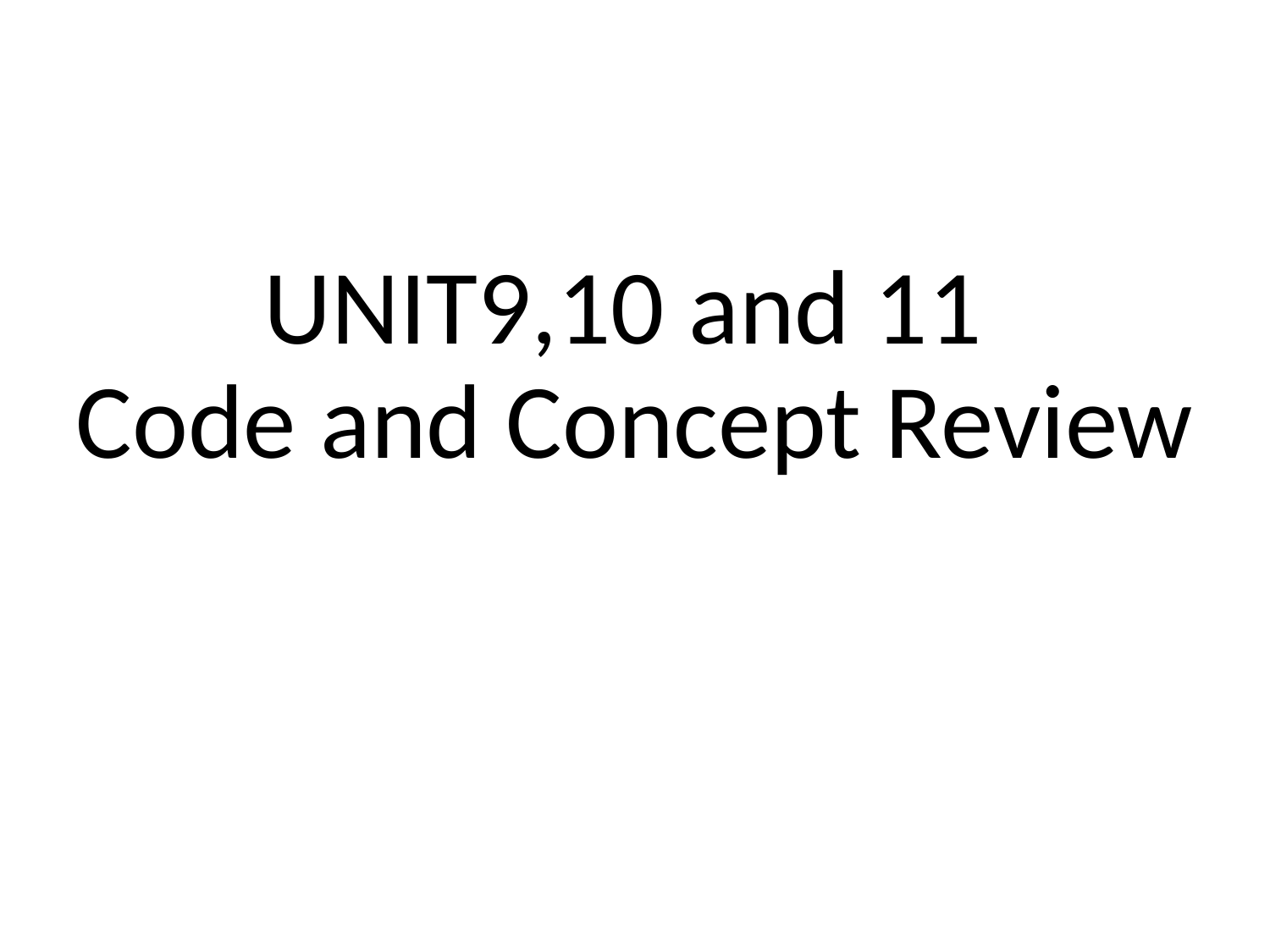

# UNIT9,10 and 11 Code and Concept Review